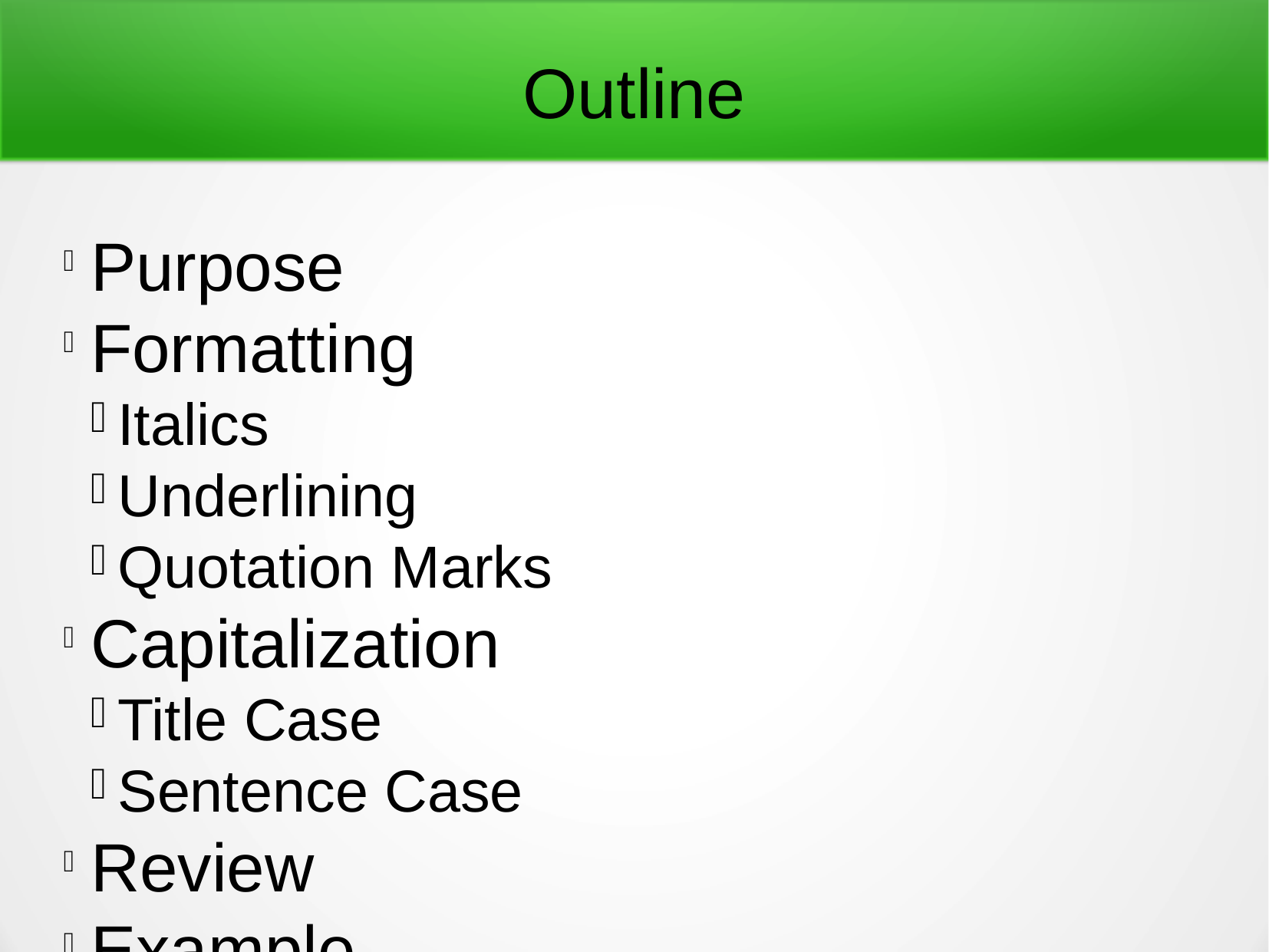

Outline
Purpose
Formatting
Italics
Underlining
Quotation Marks
Capitalization
Title Case
Sentence Case
Review
Example